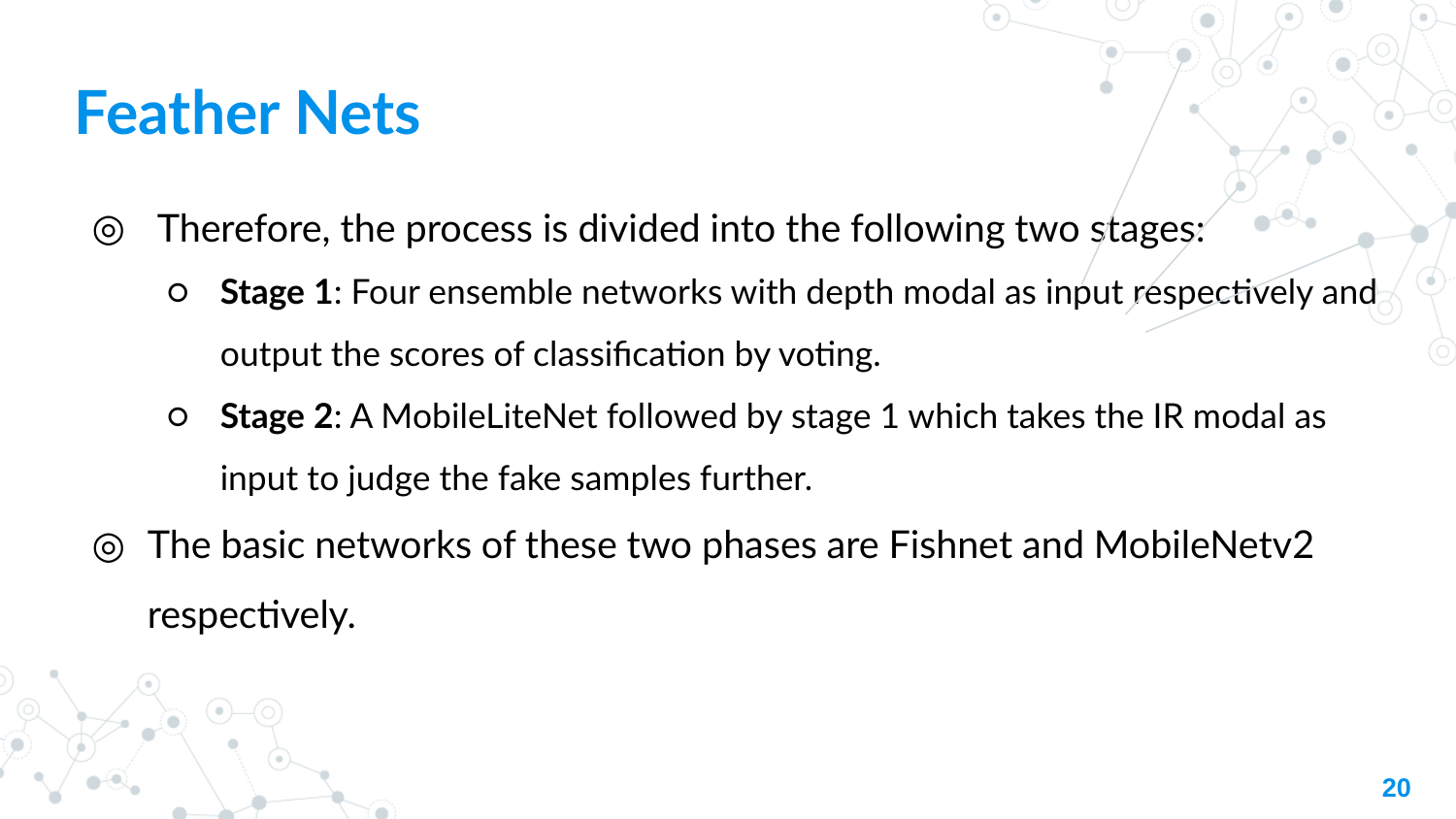

# Feather Nets

 Therefore, the process is divided into the following two stages:
Stage 1: Four ensemble networks with depth modal as input respectively and output the scores of classification by voting.
Stage 2: A MobileLiteNet followed by stage 1 which takes the IR modal as input to judge the fake samples further.
The basic networks of these two phases are Fishnet and MobileNetv2 respectively.

20